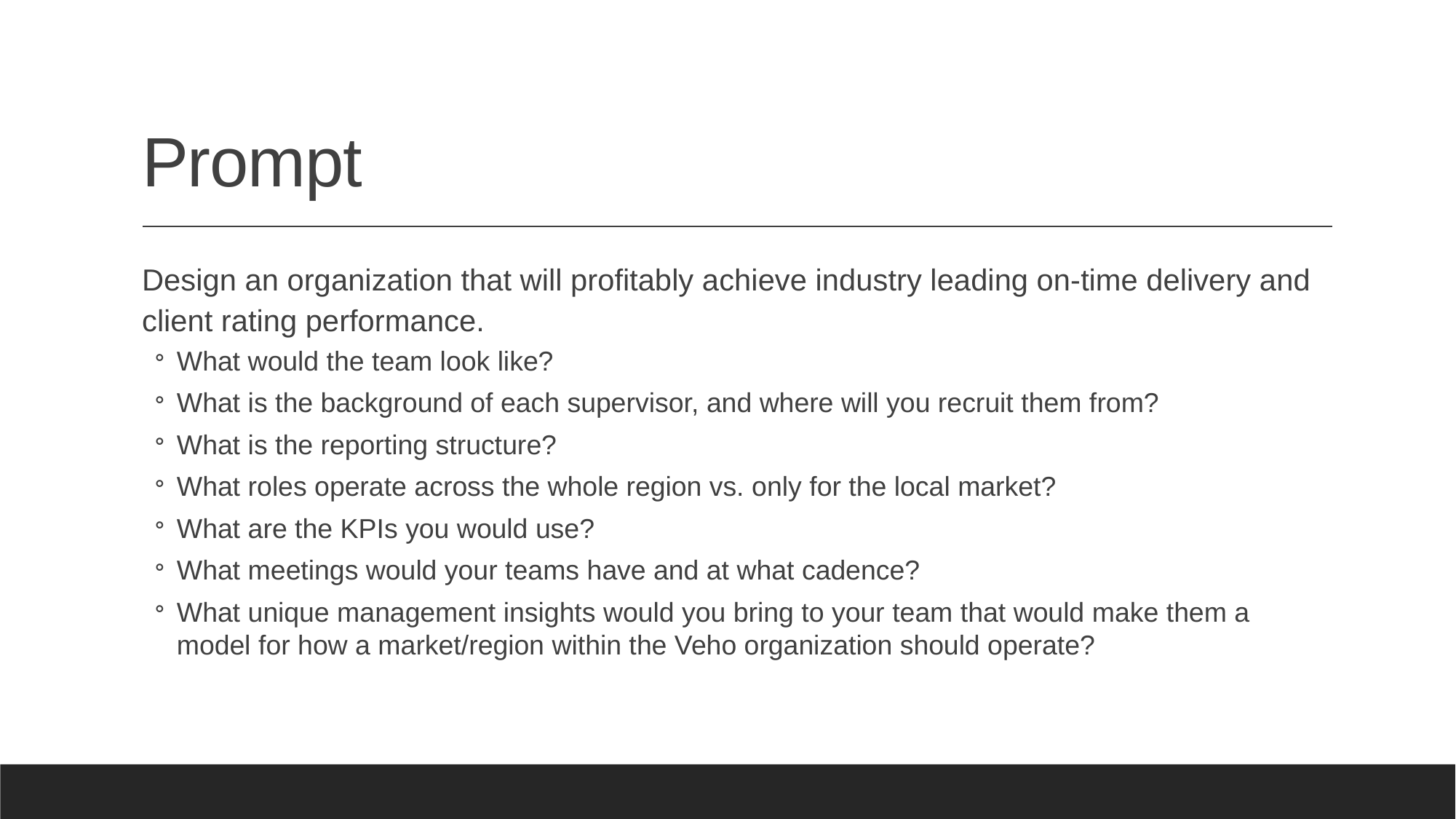

# Prompt
Design an organization that will profitably achieve industry leading on-time delivery and client rating performance.
What would the team look like?
What is the background of each supervisor, and where will you recruit them from?
What is the reporting structure?
What roles operate across the whole region vs. only for the local market?
What are the KPIs you would use?
What meetings would your teams have and at what cadence?
What unique management insights would you bring to your team that would make them a model for how a market/region within the Veho organization should operate?